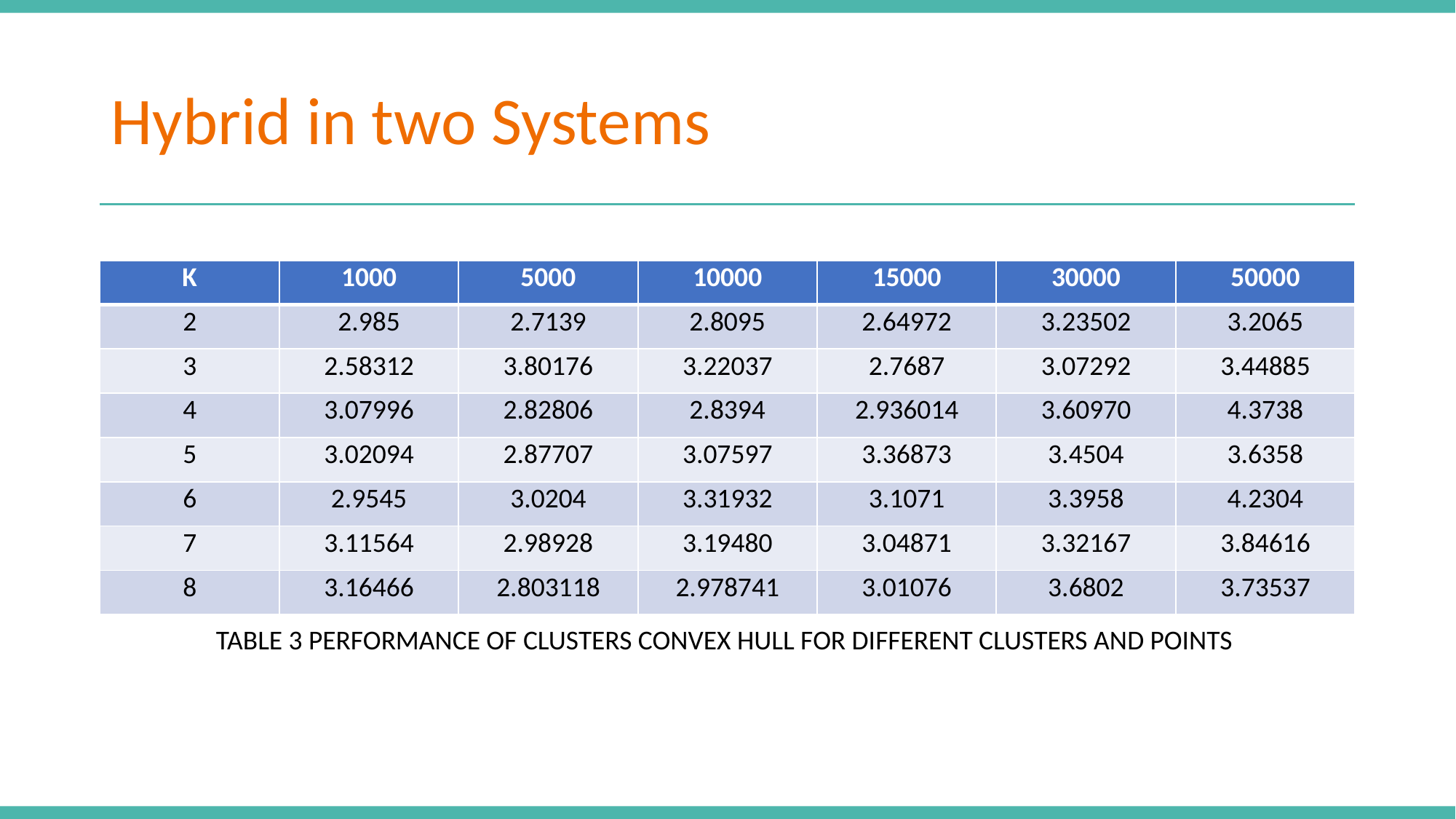

# Hybrid in two Systems
| K | 1000 | 5000 | 10000 | 15000 | 30000 | 50000 |
| --- | --- | --- | --- | --- | --- | --- |
| 2 | 2.985 | 2.7139 | 2.8095 | 2.64972 | 3.23502 | 3.2065 |
| 3 | 2.58312 | 3.80176 | 3.22037 | 2.7687 | 3.07292 | 3.44885 |
| 4 | 3.07996 | 2.82806 | 2.8394 | 2.936014 | 3.60970 | 4.3738 |
| 5 | 3.02094 | 2.87707 | 3.07597 | 3.36873 | 3.4504 | 3.6358 |
| 6 | 2.9545 | 3.0204 | 3.31932 | 3.1071 | 3.3958 | 4.2304 |
| 7 | 3.11564 | 2.98928 | 3.19480 | 3.04871 | 3.32167 | 3.84616 |
| 8 | 3.16466 | 2.803118 | 2.978741 | 3.01076 | 3.6802 | 3.73537 |
TABLE 3 PERFORMANCE OF CLUSTERS CONVEX HULL FOR DIFFERENT CLUSTERS AND POINTS